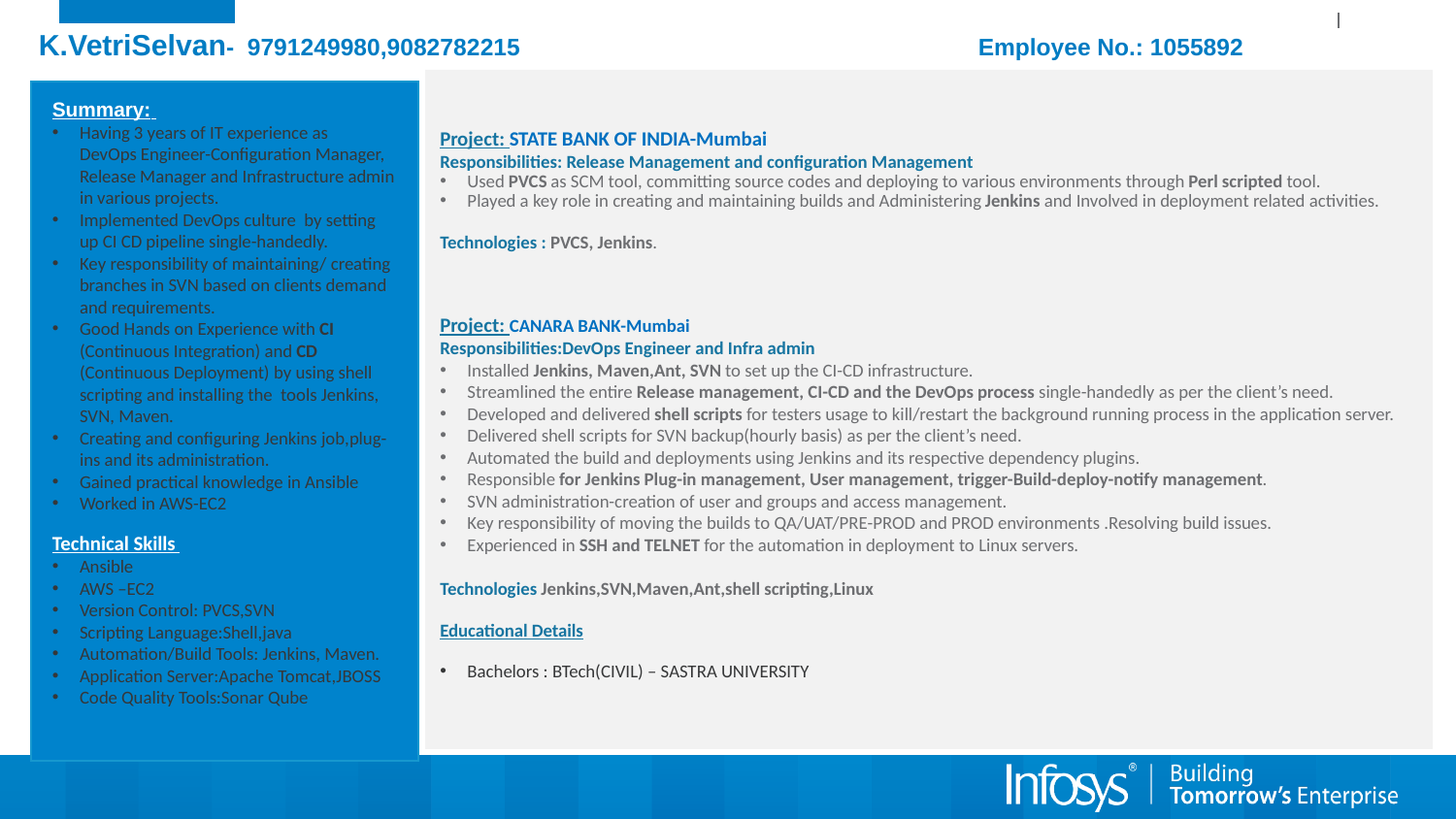

# K.VetriSelvan-  9791249980,9082782215                                                                 Employee No.: 1055892

Project: STATE BANK OF INDIA-Mumbai
Responsibilities: Release Management and configuration Management
Used PVCS as SCM tool, committing source codes and deploying to various environments through Perl scripted tool.
Played a key role in creating and maintaining builds and Administering Jenkins and Involved in deployment related activities.

Technologies : PVCS, Jenkins.

Project: CANARA BANK-Mumbai
Responsibilities:DevOps Engineer and Infra admin
Installed Jenkins, Maven,Ant, SVN to set up the CI-CD infrastructure.
Streamlined the entire Release management, CI-CD and the DevOps process single-handedly as per the client’s need.
Developed and delivered shell scripts for testers usage to kill/restart the background running process in the application server.
Delivered shell scripts for SVN backup(hourly basis) as per the client’s need.
Automated the build and deployments using Jenkins and its respective dependency plugins.
Responsible for Jenkins Plug-in management, User management, trigger-Build-deploy-notify management.
SVN administration-creation of user and groups and access management.
Key responsibility of moving the builds to QA/UAT/PRE-PROD and PROD environments .Resolving build issues.
Experienced in SSH and TELNET for the automation in deployment to Linux servers.

Technologies Jenkins,SVN,Maven,Ant,shell scripting,Linux

Educational Details

Bachelors : BTech(CIVIL) – SASTRA UNIVERSITY

Summary:
Having 3 years of IT experience as DevOps Engineer-Configuration Manager, Release Manager and Infrastructure admin in various projects.
Implemented DevOps culture  by setting up CI CD pipeline single-handedly.
Key responsibility of maintaining/ creating branches in SVN based on clients demand and requirements.
Good Hands on Experience with CI (Continuous Integration) and CD (Continuous Deployment) by using shell scripting and installing the  tools Jenkins, SVN, Maven.
Creating and configuring Jenkins job,plug-ins and its administration.
Gained practical knowledge in Ansible
Worked in AWS-EC2

Technical Skills
Ansible
AWS –EC2
Version Control: PVCS,SVN
Scripting Language:Shell,java
Automation/Build Tools: Jenkins, Maven.
Application Server:Apache Tomcat,JBOSS
Code Quality Tools:Sonar Qube